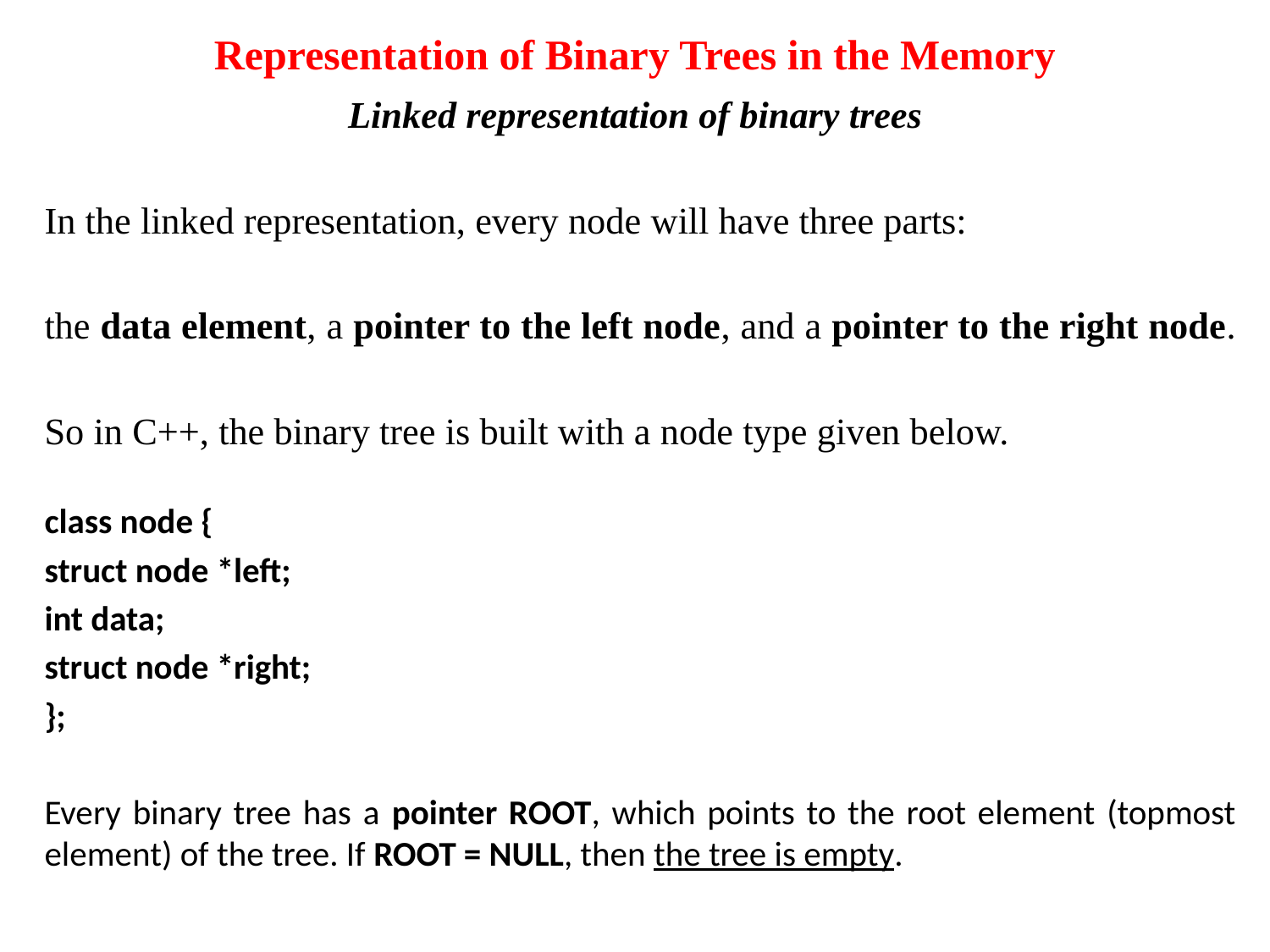

# Representation of Binary Trees in the Memory
Linked representation of binary trees

In the linked representation, every node will have three parts:

the data element, a pointer to the left node, and a pointer to the right node.

So in C++, the binary tree is built with a node type given below.

class node {
struct node *left;
int data;
struct node *right;
};

Every binary tree has a pointer ROOT, which points to the root element (topmost element) of the tree. If ROOT = NULL, then the tree is empty.